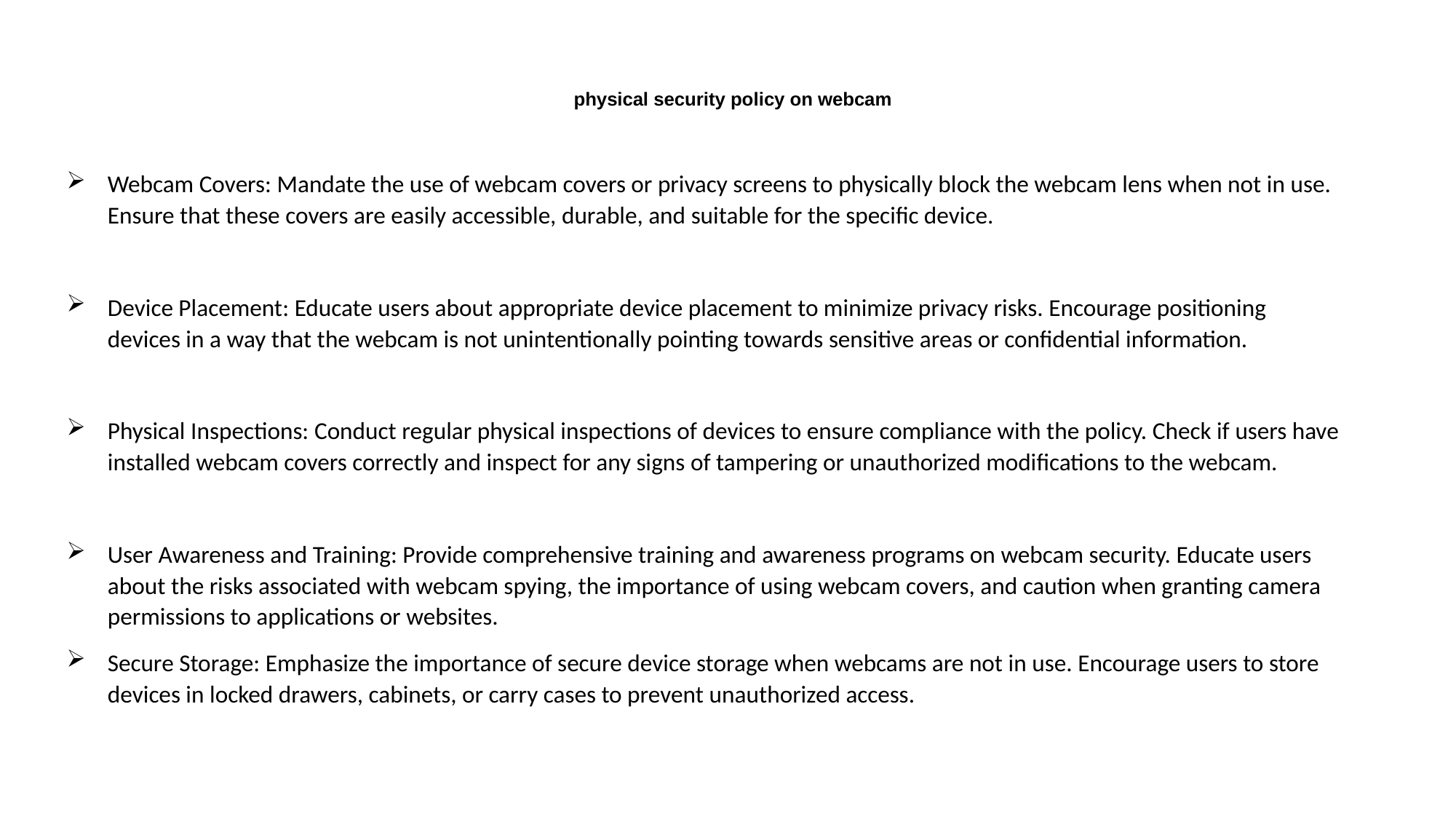

# physical security policy on webcam
Webcam Covers: Mandate the use of webcam covers or privacy screens to physically block the webcam lens when not in use. Ensure that these covers are easily accessible, durable, and suitable for the specific device.

Device Placement: Educate users about appropriate device placement to minimize privacy risks. Encourage positioning devices in a way that the webcam is not unintentionally pointing towards sensitive areas or confidential information.

Physical Inspections: Conduct regular physical inspections of devices to ensure compliance with the policy. Check if users have installed webcam covers correctly and inspect for any signs of tampering or unauthorized modifications to the webcam.

User Awareness and Training: Provide comprehensive training and awareness programs on webcam security. Educate users about the risks associated with webcam spying, the importance of using webcam covers, and caution when granting camera permissions to applications or websites.
Secure Storage: Emphasize the importance of secure device storage when webcams are not in use. Encourage users to store devices in locked drawers, cabinets, or carry cases to prevent unauthorized access.